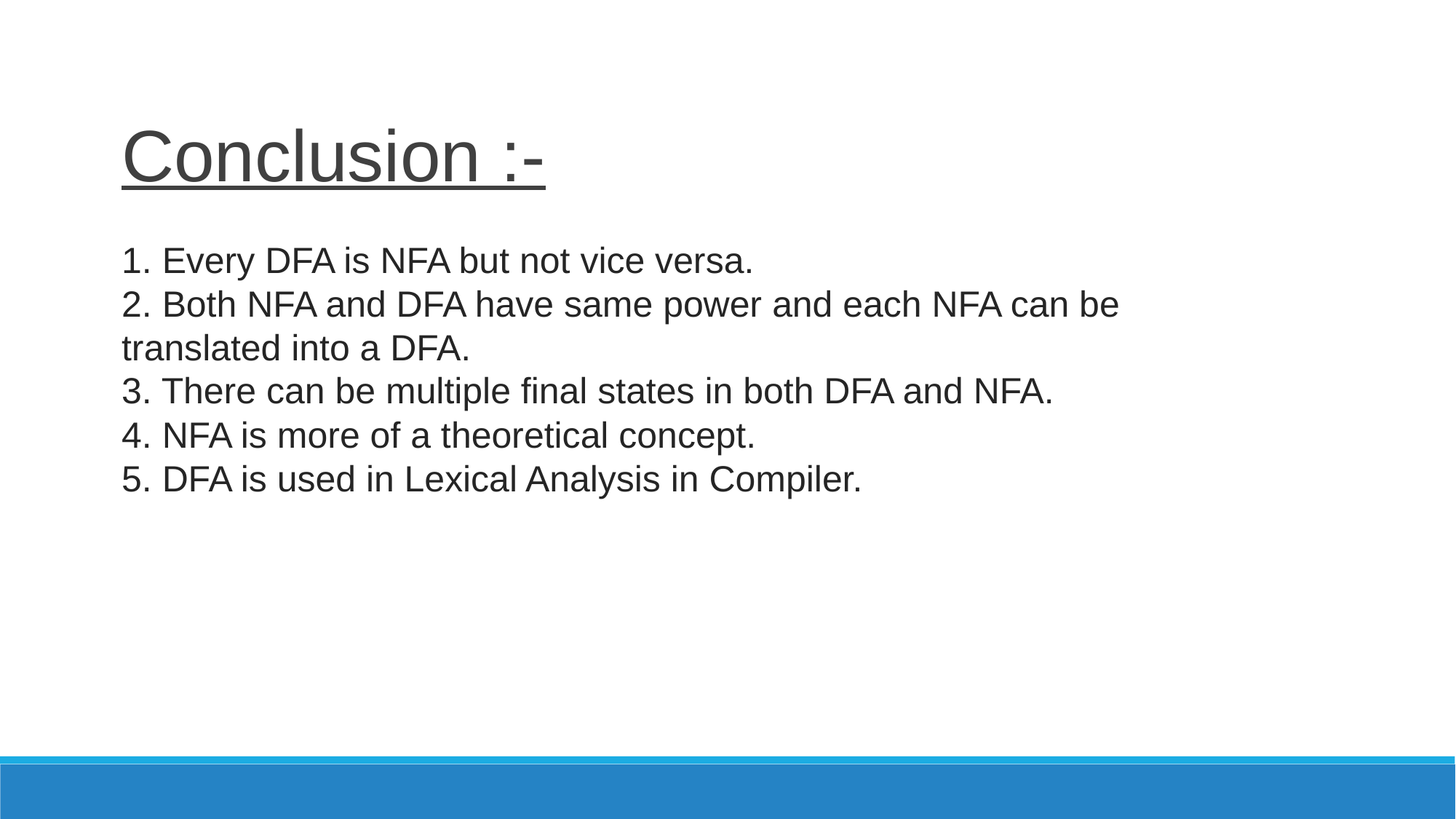

# Conclusion :-
1. Every DFA is NFA but not vice versa.
2. Both NFA and DFA have same power and each NFA can be   translated into a DFA.
3. There can be multiple final states in both DFA and NFA.
4. NFA is more of a theoretical concept.
5. DFA is used in Lexical Analysis in Compiler.